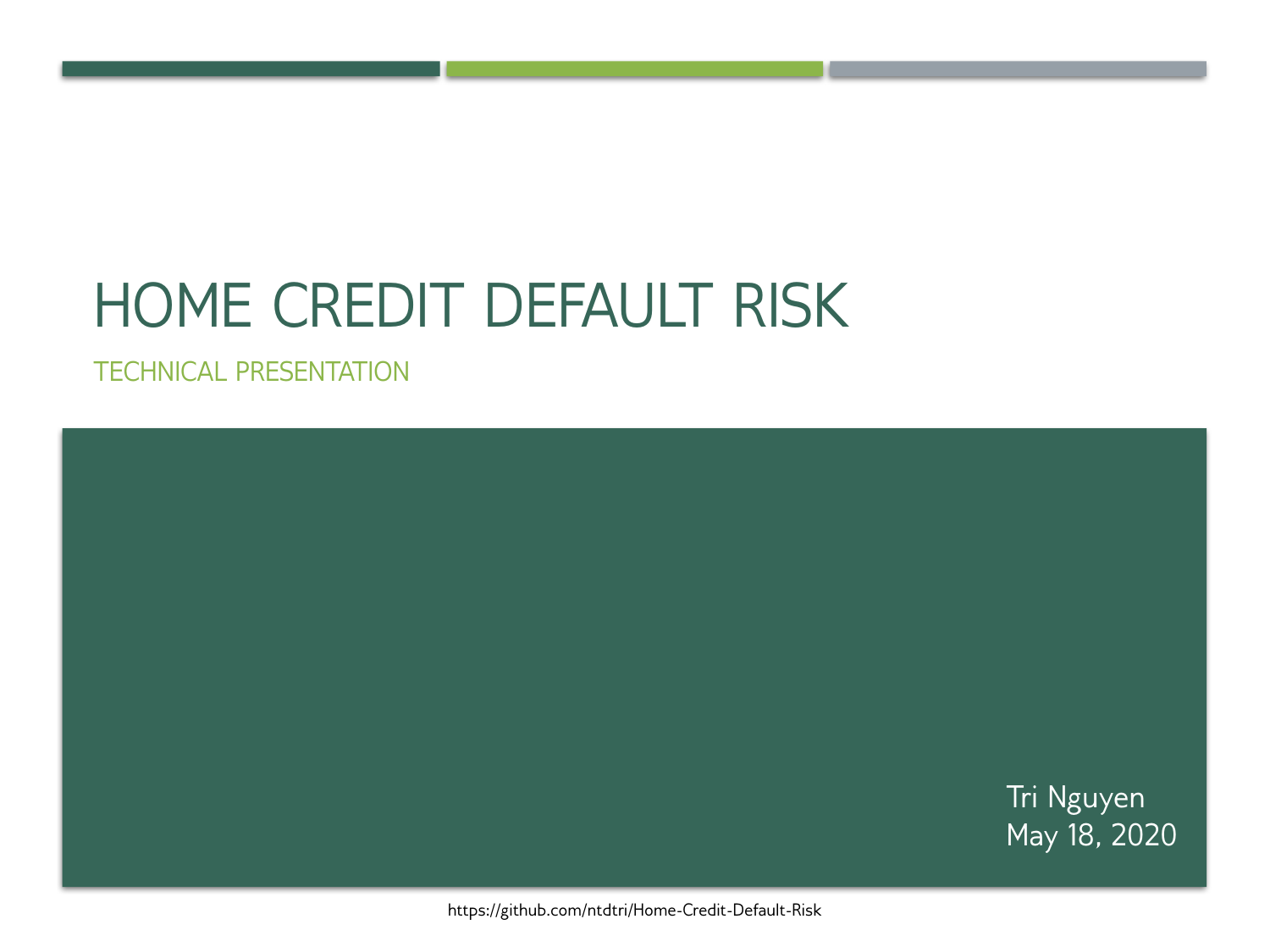

# Home Credit Default risk
Technical presentation
Tri Nguyen
May 18, 2020
https://github.com/ntdtri/Home-Credit-Default-Risk